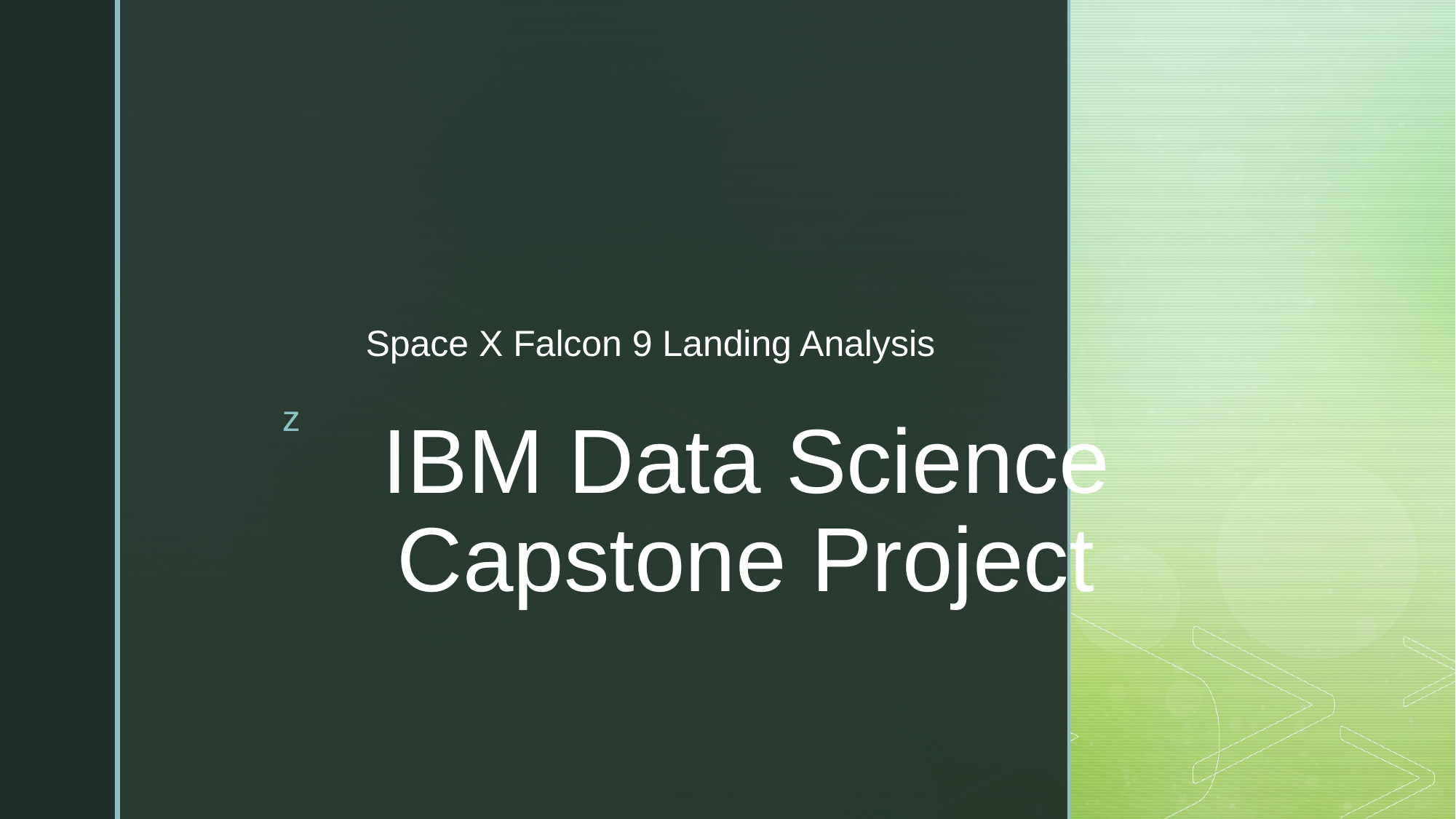

Space X Falcon 9 Landing Analysis
# IBM Data Science Capstone Project